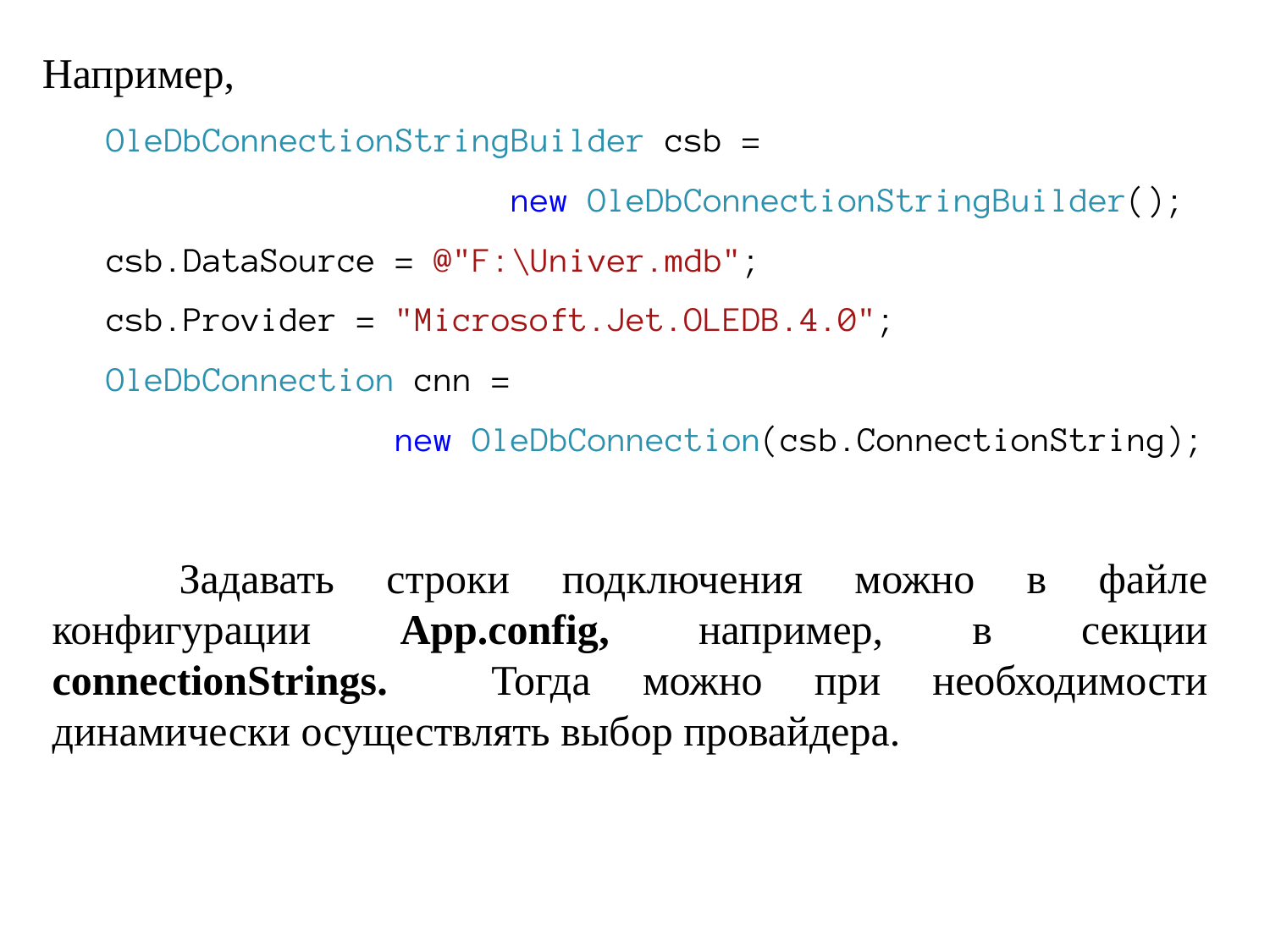

Например,

    OleDbConnectionStringBuilder csb =
                         new OleDbConnectionStringBuilder();
    csb.DataSource = @"F:\Univer.mdb";
    csb.Provider = "Microsoft.Jet.OLEDB.4.0";
    OleDbConnection cnn =
                   new OleDbConnection(csb.ConnectionString);
	Задавать строки подключения можно в файле конфигурации App.config, например, в секции connectionStrings.  Тогда можно при необходимости динамически осуществлять выбор провайдера.